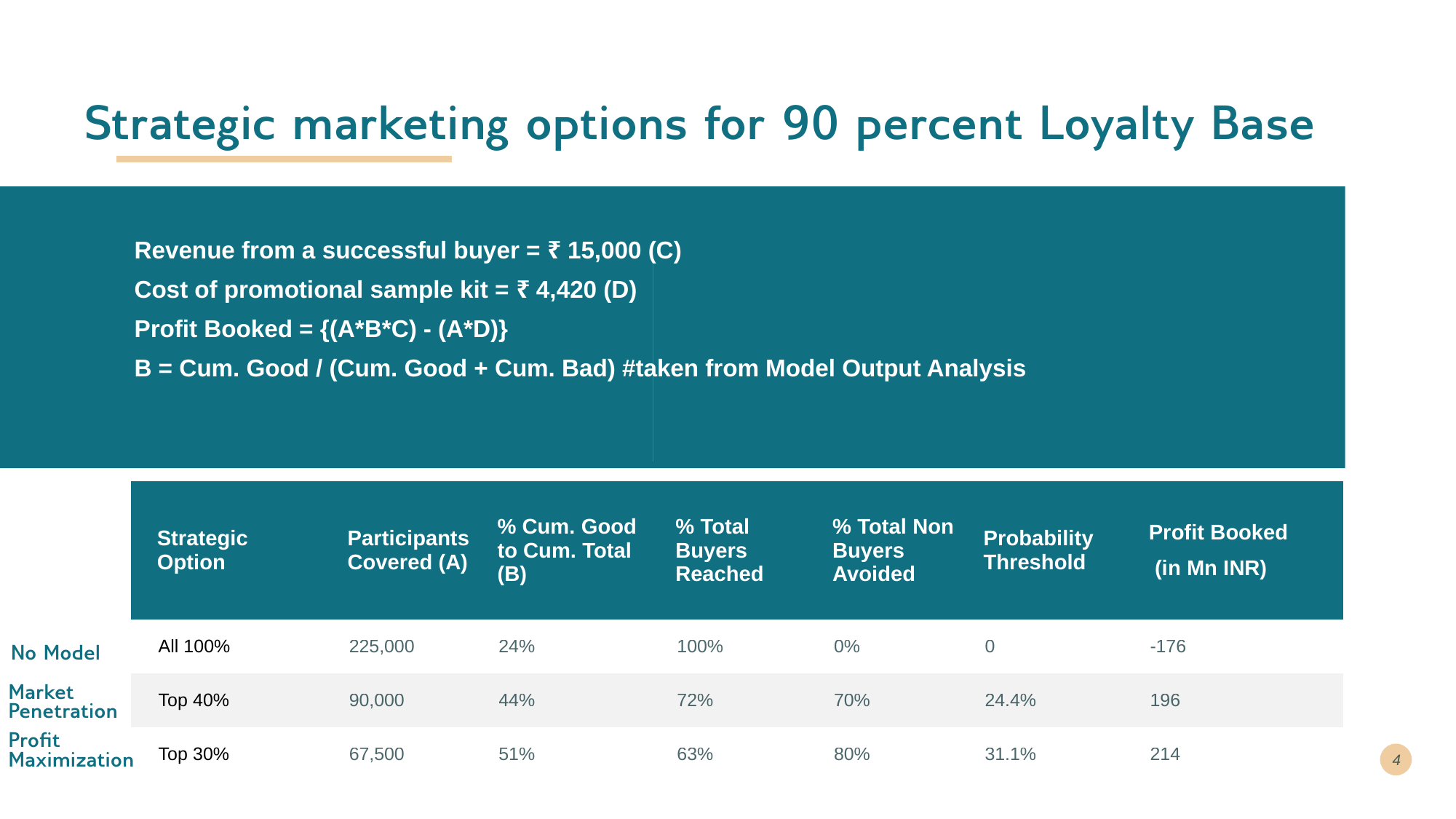

# Strategic marketing options for 90 percent Loyalty Base

 Revenue from a successful buyer = ₹ 15,000 (C)
 Cost of promotional sample kit = ₹ 4,420 (D)
 Profit Booked = {(A*B*C) - (A*D)}
 B = Cum. Good / (Cum. Good + Cum. Bad) #taken from Model Output Analysis
| Strategic Option | Participants Covered (A) | % Cum. Good to Cum. Total (B) | % Total Buyers Reached | % Total Non Buyers Avoided | Probability Threshold | Profit Booked (in Mn INR) |
| --- | --- | --- | --- | --- | --- | --- |
| All 100% | 225,000 | 24% | 100% | 0% | 0 | -176 |
| Top 40% | 90,000 | 44% | 72% | 70% | 24.4% | 196 |
| Top 30% | 67,500 | 51% | 63% | 80% | 31.1% | 214 |
No Model
Market Penetration
Profit Maximization
4